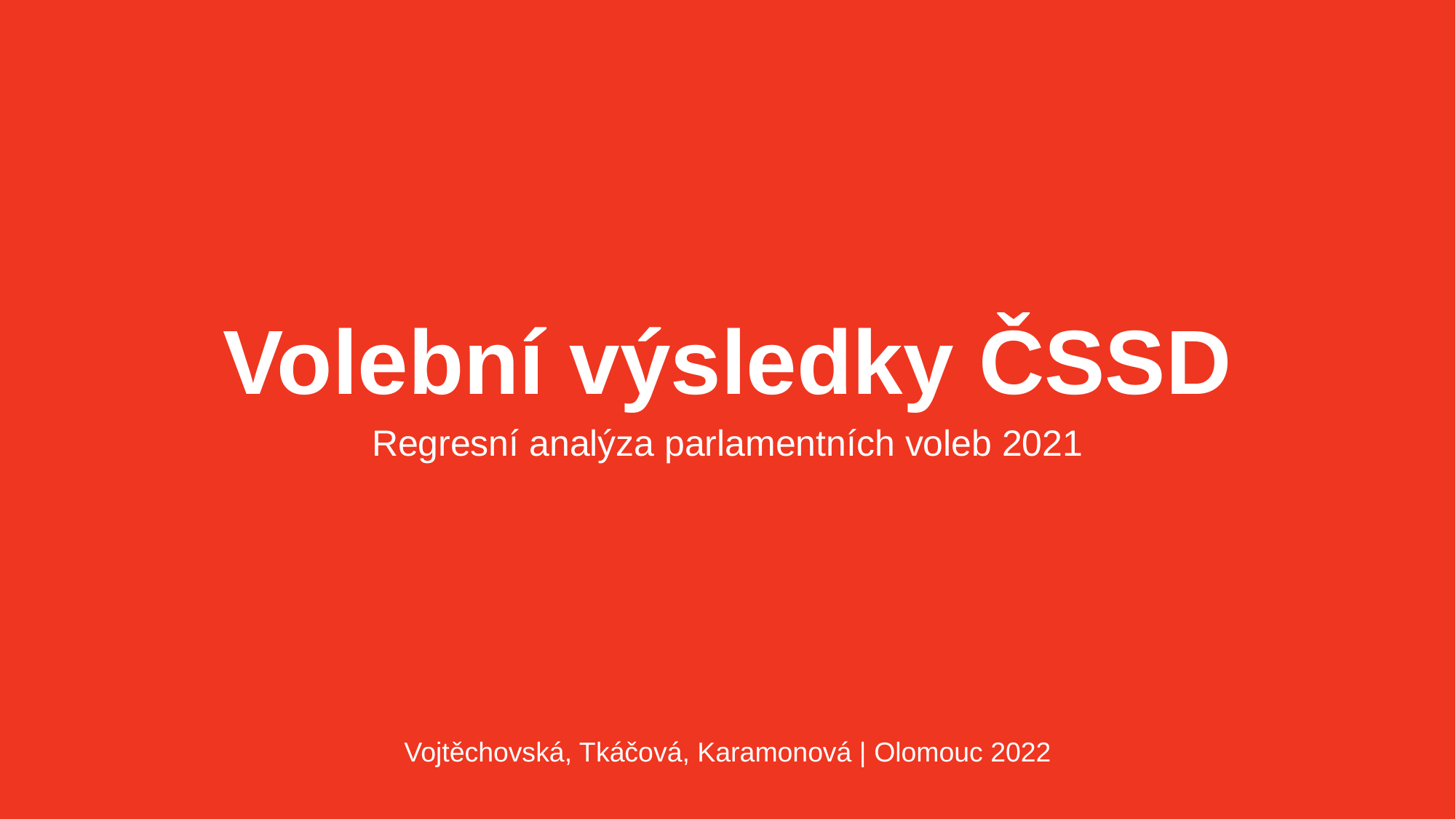

# Volební výsledky ČSSD
Regresní analýza parlamentních voleb 2021
Vojtěchovská, Tkáčová, Karamonová | Olomouc 2022